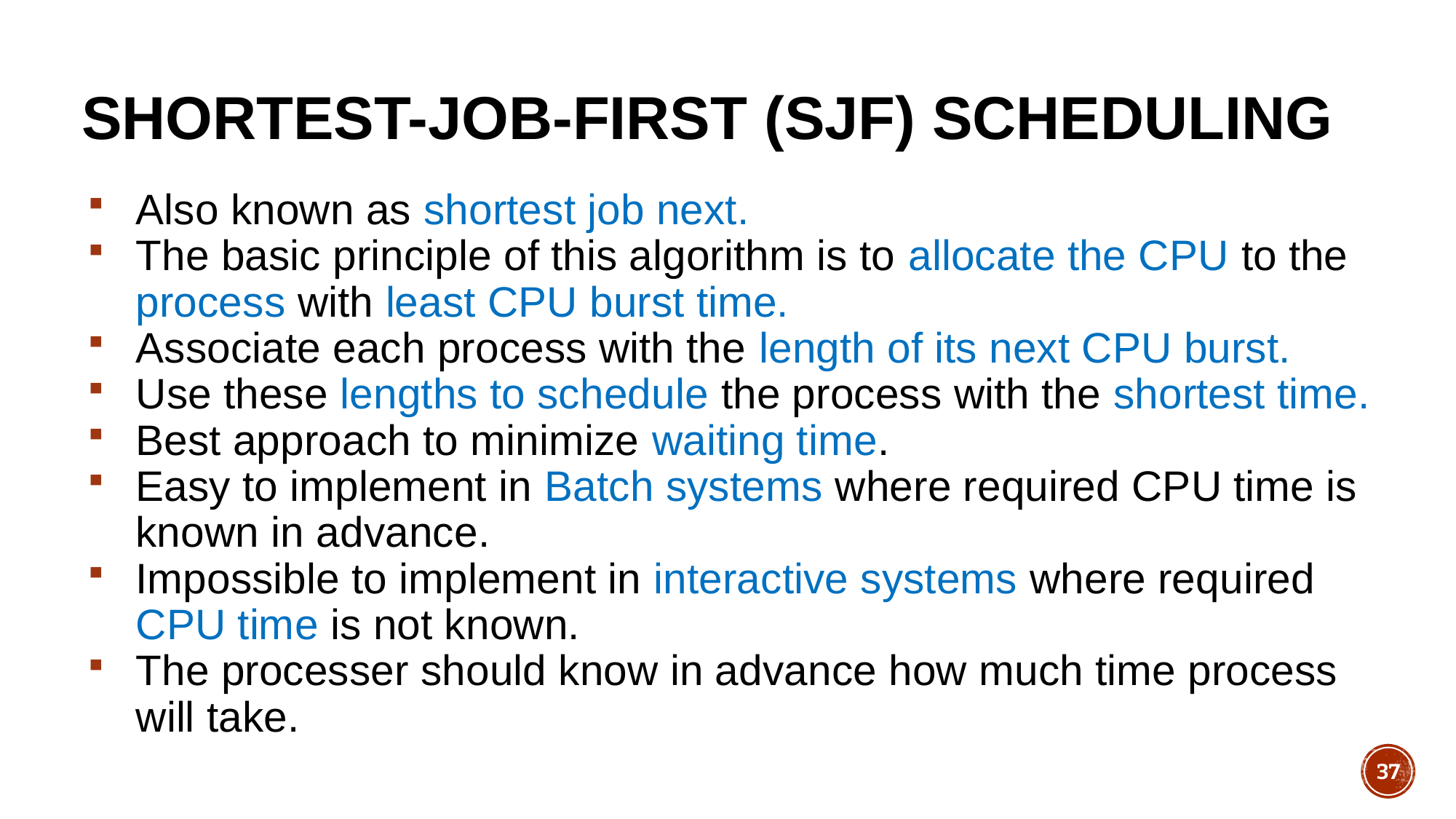

# Shortest-Job-First (SJF) Scheduling
Also known as shortest job next.
The basic principle of this algorithm is to allocate the CPU to the process with least CPU burst time.
Associate each process with the length of its next CPU burst.
Use these lengths to schedule the process with the shortest time.
Best approach to minimize waiting time.
Easy to implement in Batch systems where required CPU time is known in advance.
Impossible to implement in interactive systems where required CPU time is not known.
The processer should know in advance how much time process will take.
37